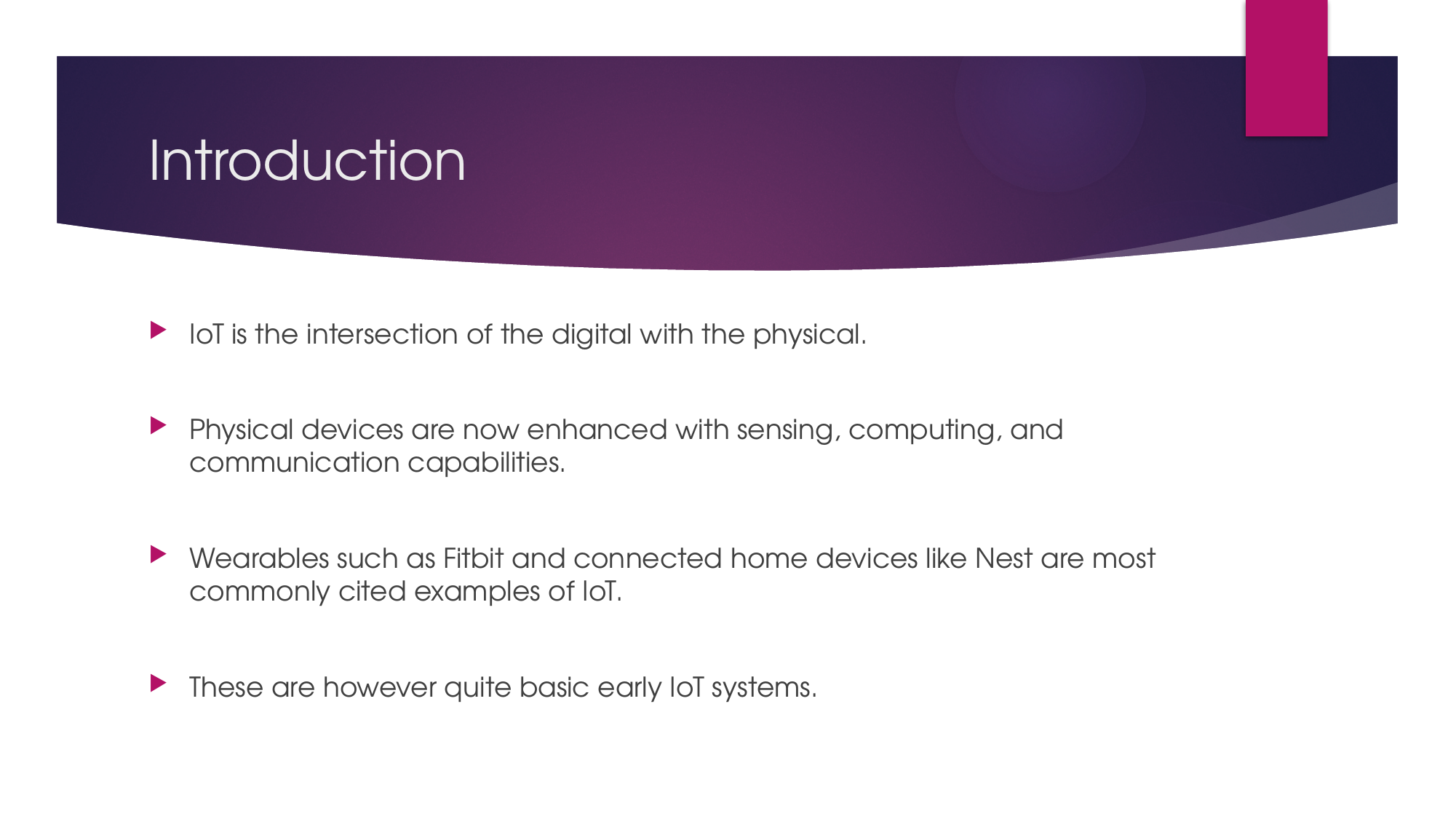

# Introduction
IoT is the intersection of the digital with the physical.

Physical devices are now enhanced with sensing, computing, and communication capabilities.

Wearables such as Fitbit and connected home devices like Nest are most commonly cited examples of IoT.

These are however quite basic early IoT systems.